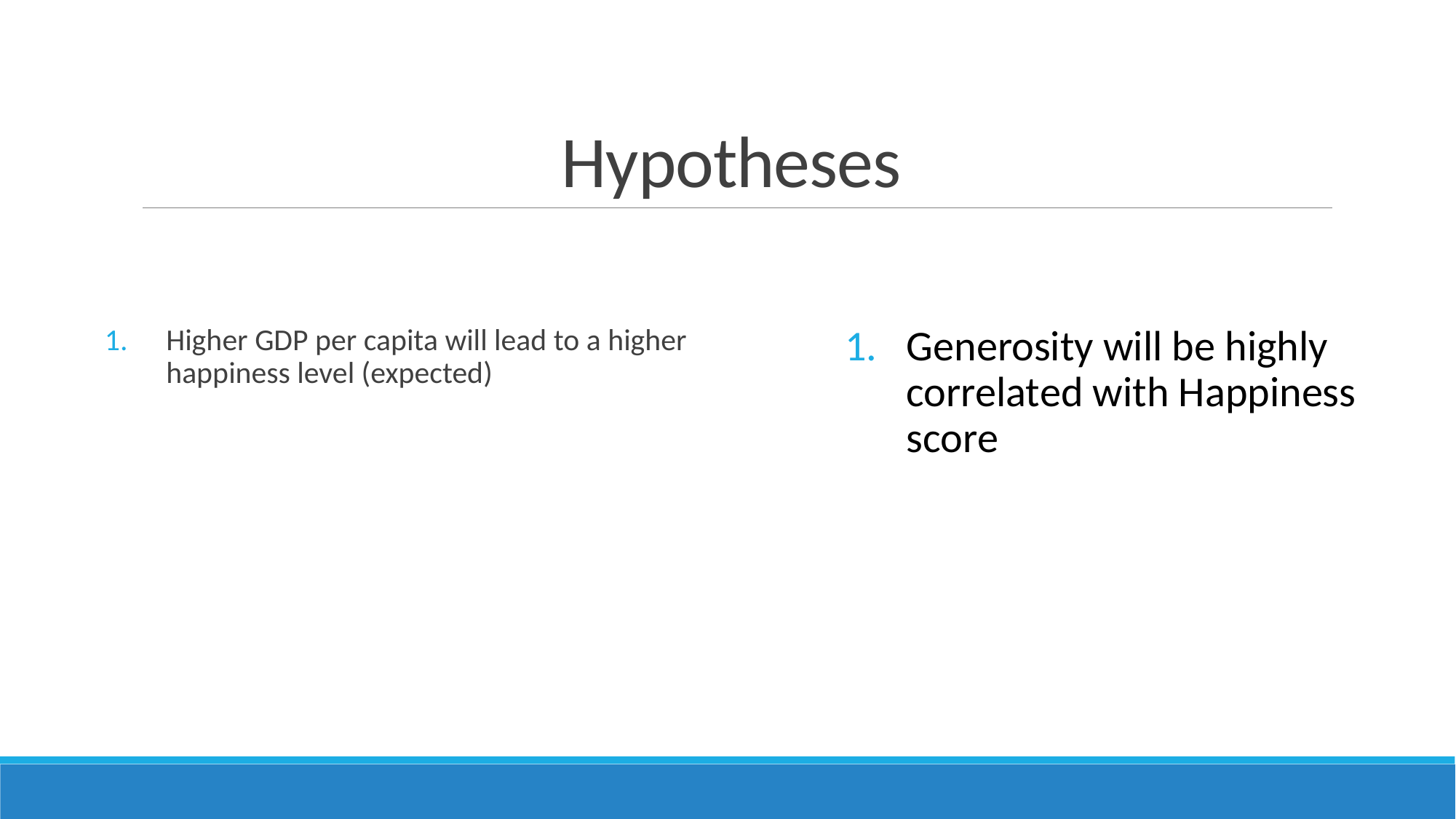

# Hypotheses
Higher GDP per capita will lead to a higher happiness level (expected)
Generosity will be highly correlated with Happiness score